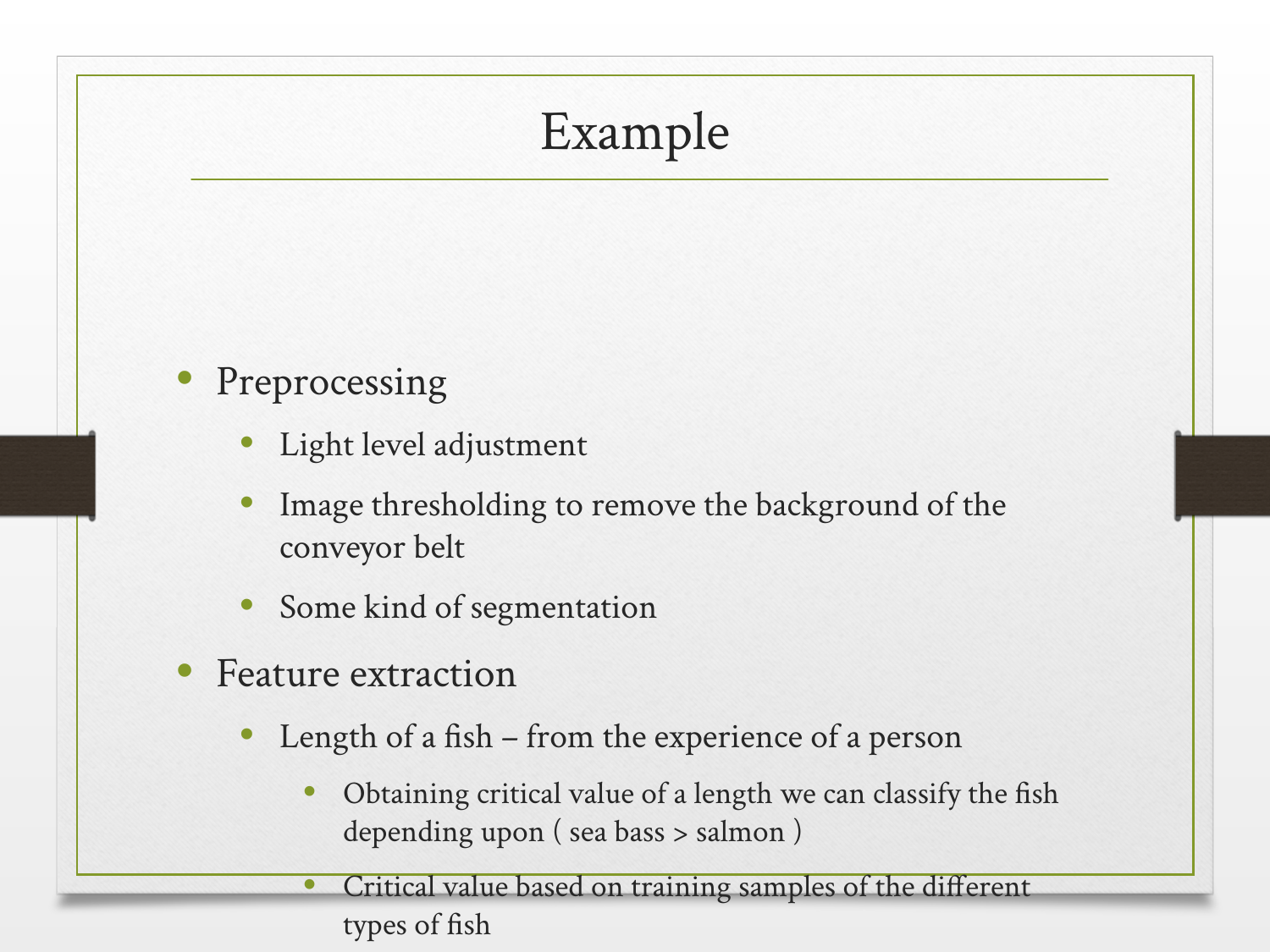

# Example
Preprocessing
Light level adjustment
Image thresholding to remove the background of the conveyor belt
Some kind of segmentation
Feature extraction
Length of a fish – from the experience of a person
Obtaining critical value of a length we can classify the fish depending upon ( sea bass > salmon )
Critical value based on training samples of the different types of fish